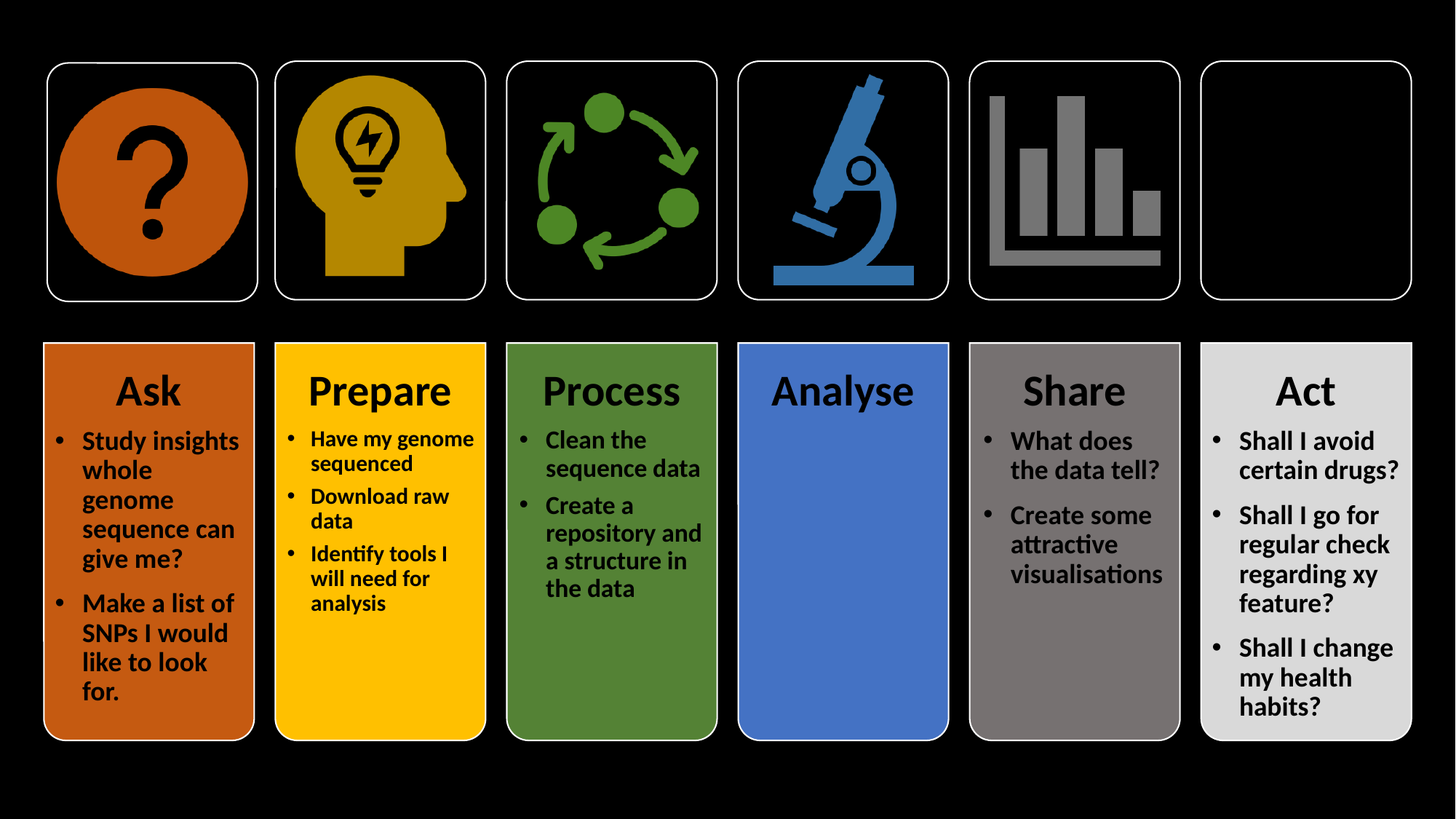

Ask
Prepare
Process
Analyse
Share
Act
Study insights whole genome sequence can give me?
Make a list of SNPs I would like to look for.
What does the data tell?
Create some attractive visualisations
Shall I avoid certain drugs?
Shall I go for regular check regarding xy feature?
Shall I change my health habits?
Have my genome sequenced
Download raw data
Identify tools I will need for analysis

Clean the sequence data
Create a repository and a structure in the data